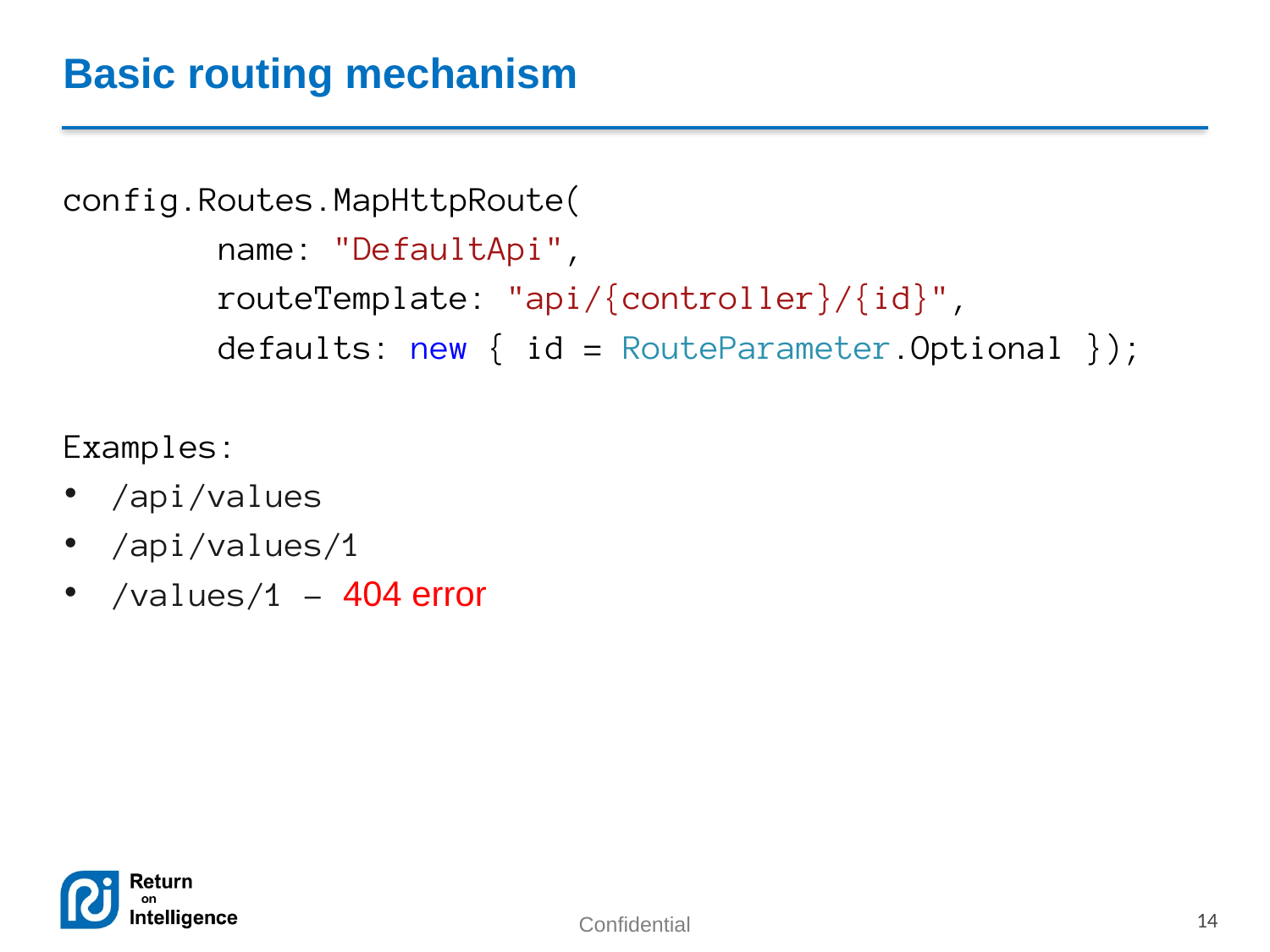

# Basic routing mechanism
config.Routes.MapHttpRoute(
        name: "DefaultApi",
        routeTemplate: "api/{controller}/{id}",
        defaults: new { id = RouteParameter.Optional });

Examples:
/api/values
/api/values/1
/values/1 - 404 error